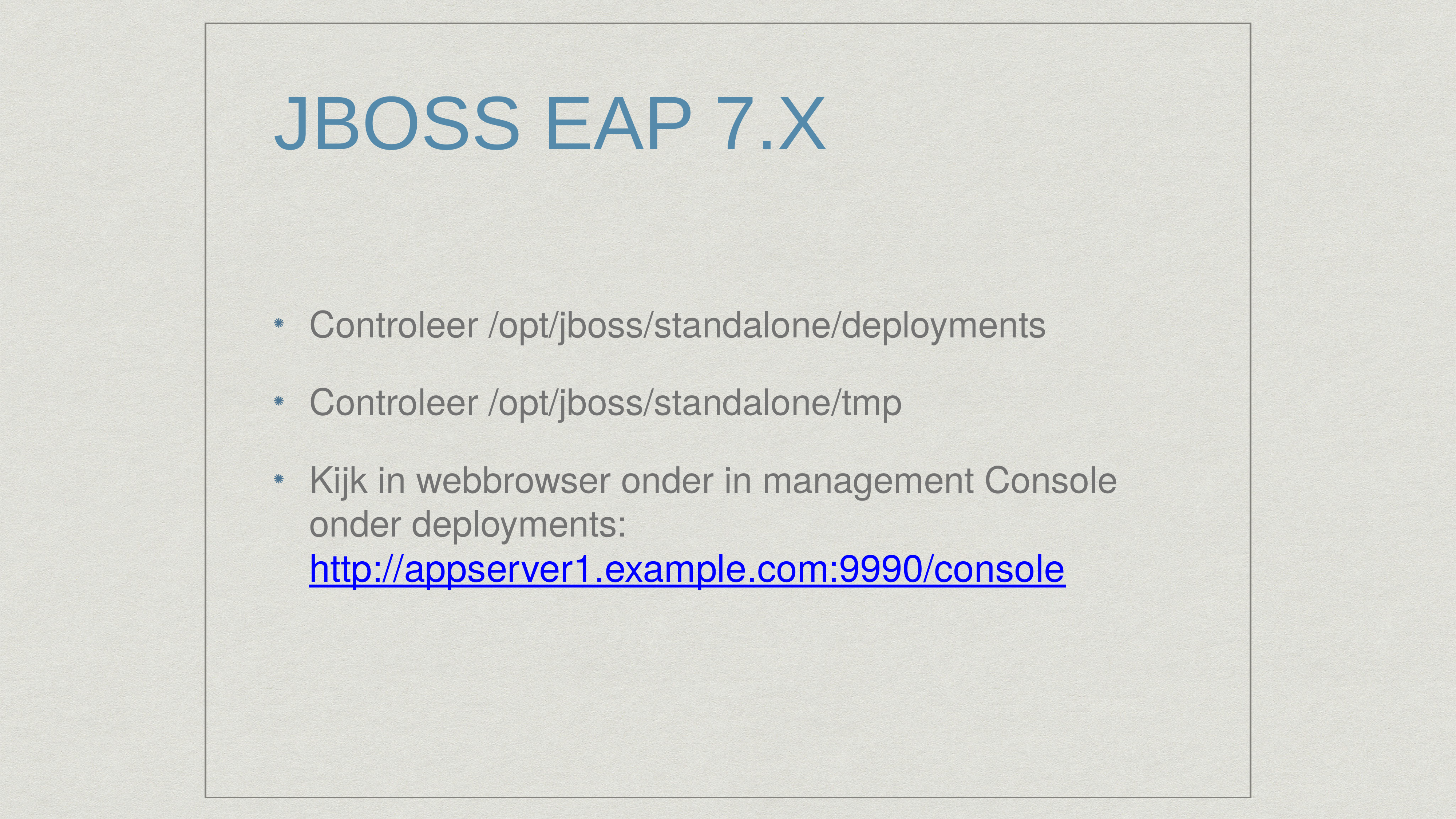

# JBOSS EAP 7.X
Controleer /opt/jboss/standalone/deployments
Controleer /opt/jboss/standalone/tmp
Kijk in webbrowser onder in management Console onder deployments:
http://appserver1.example.com:9990/console